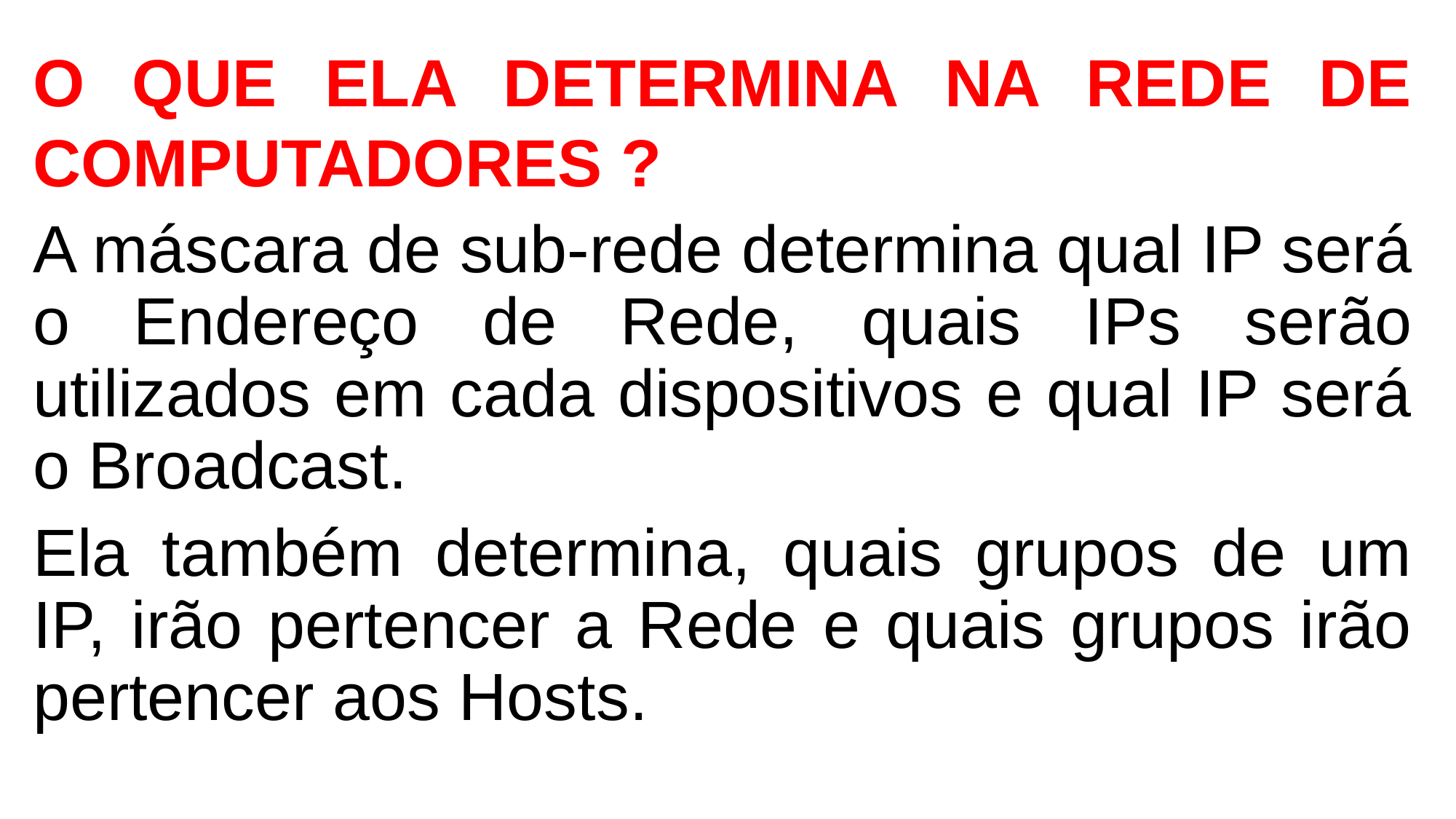

O QUE ELA DETERMINA NA REDE DE COMPUTADORES ?
A máscara de sub-rede determina qual IP será o Endereço de Rede, quais IPs serão utilizados em cada dispositivos e qual IP será o Broadcast.
Ela também determina, quais grupos de um IP, irão pertencer a Rede e quais grupos irão pertencer aos Hosts.